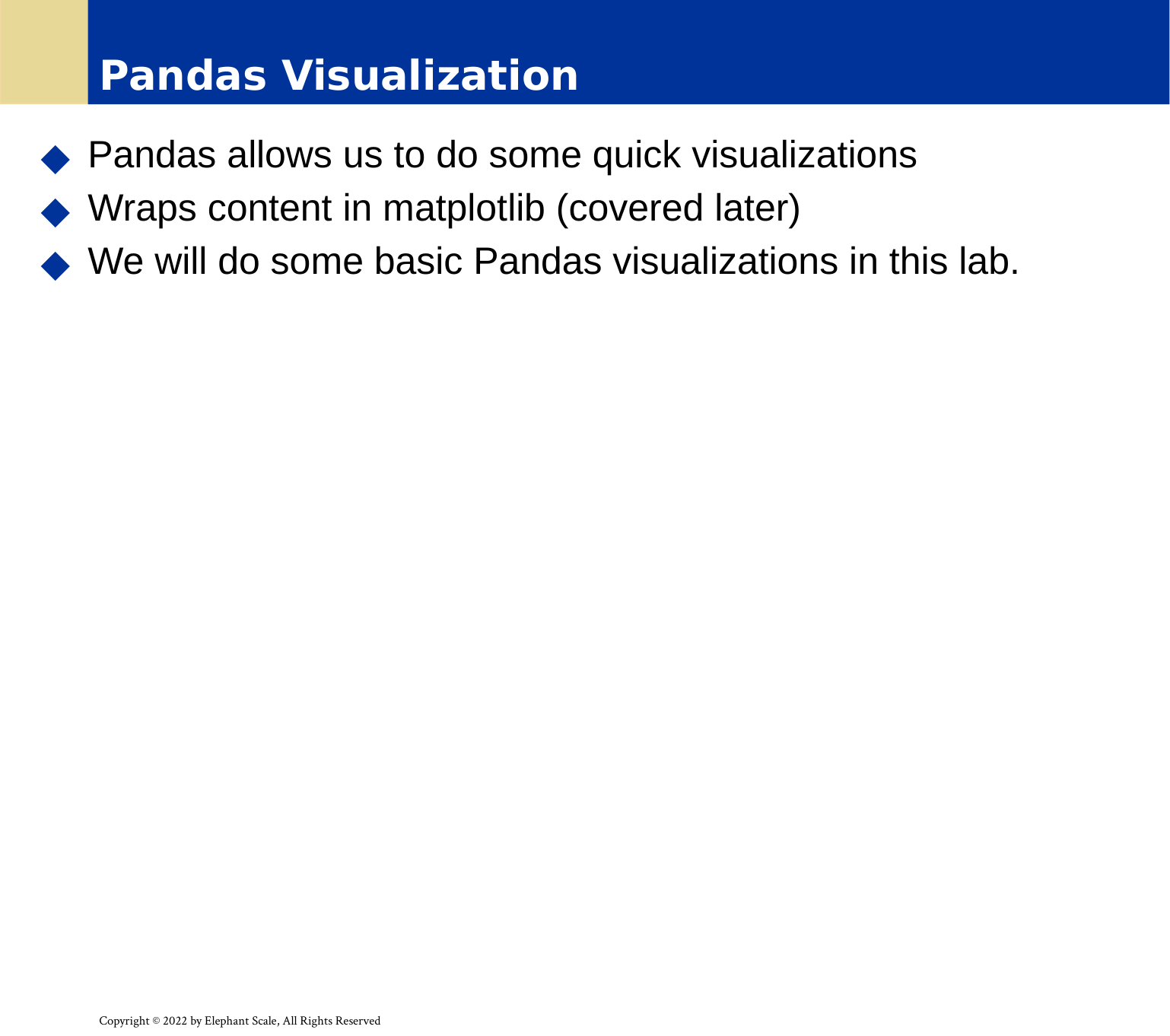

# Pandas Visualization
 Pandas allows us to do some quick visualizations
 Wraps content in matplotlib (covered later)
 We will do some basic Pandas visualizations in this lab.
Copyright © 2022 by Elephant Scale, All Rights Reserved